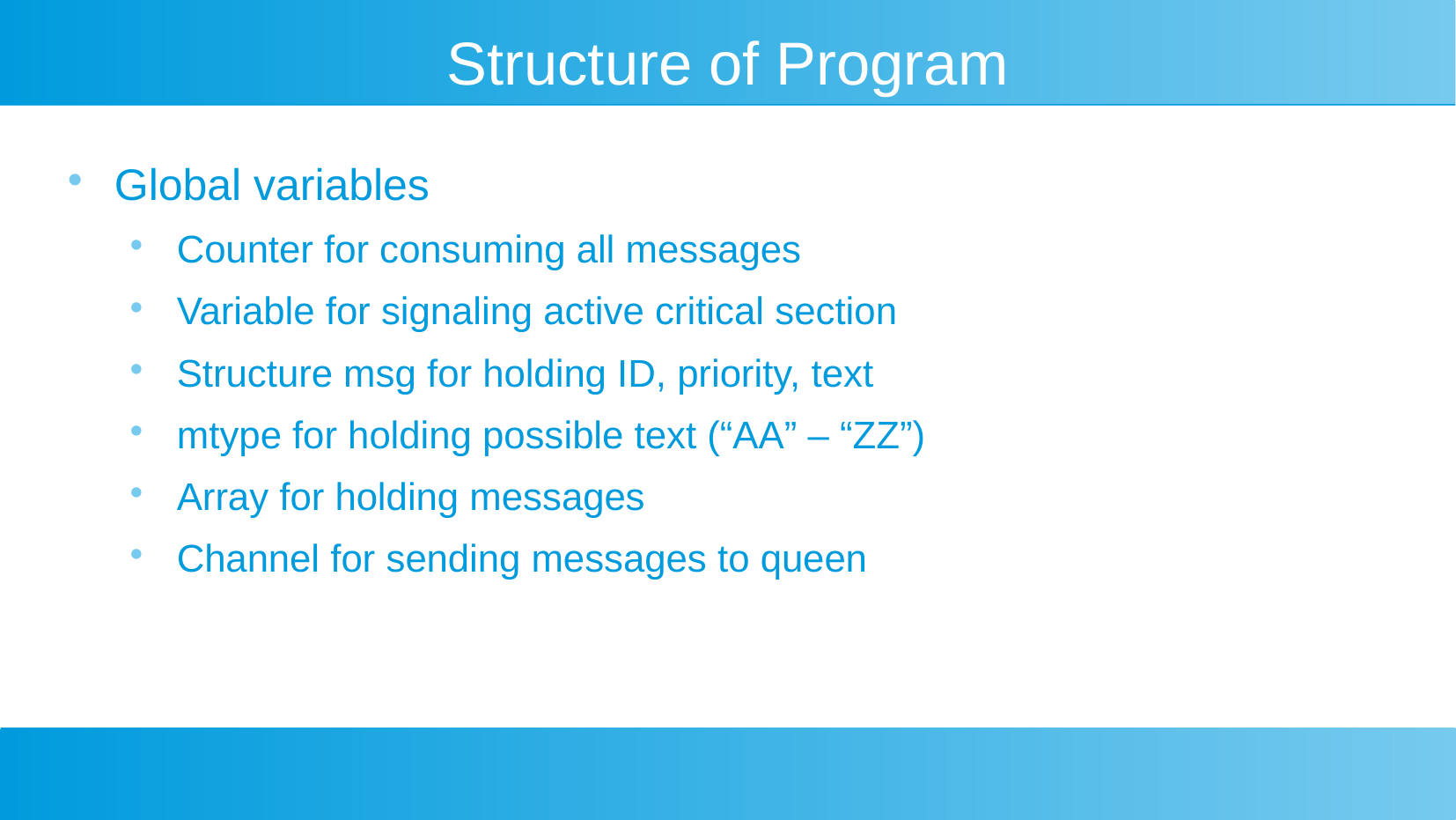

# Structure of Program
Global variables
Counter for consuming all messages
Variable for signaling active critical section
Structure msg for holding ID, priority, text
mtype for holding possible text (“AA” – “ZZ”)
Array for holding messages
Channel for sending messages to queen